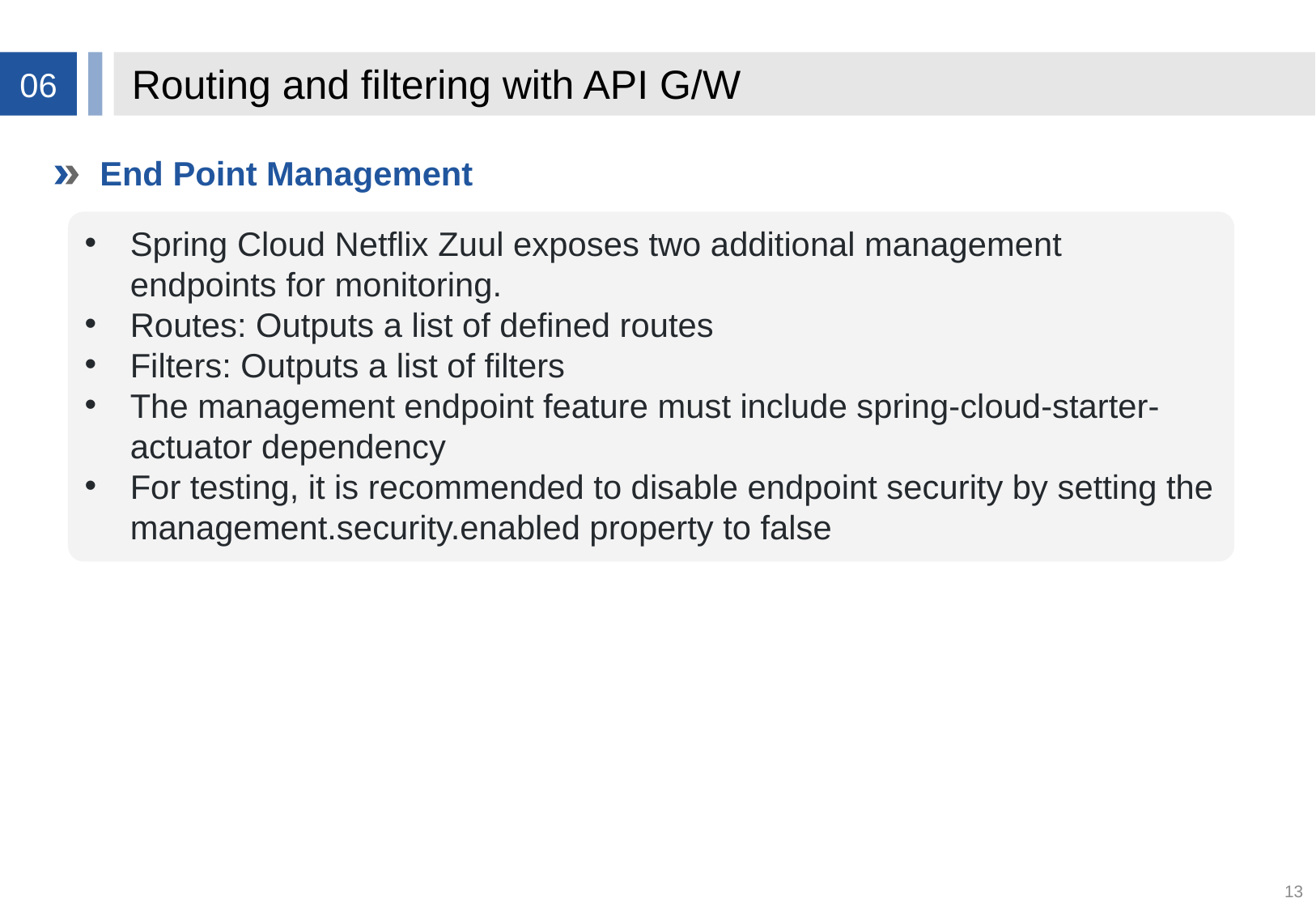

# Routing and filtering with API G/W
06
End Point Management

Spring Cloud Netflix Zuul exposes two additional management endpoints for monitoring.
Routes: Outputs a list of defined routes
Filters: Outputs a list of filters
The management endpoint feature must include spring-cloud-starter-actuator dependency
For testing, it is recommended to disable endpoint security by setting the management.security.enabled property to false
13